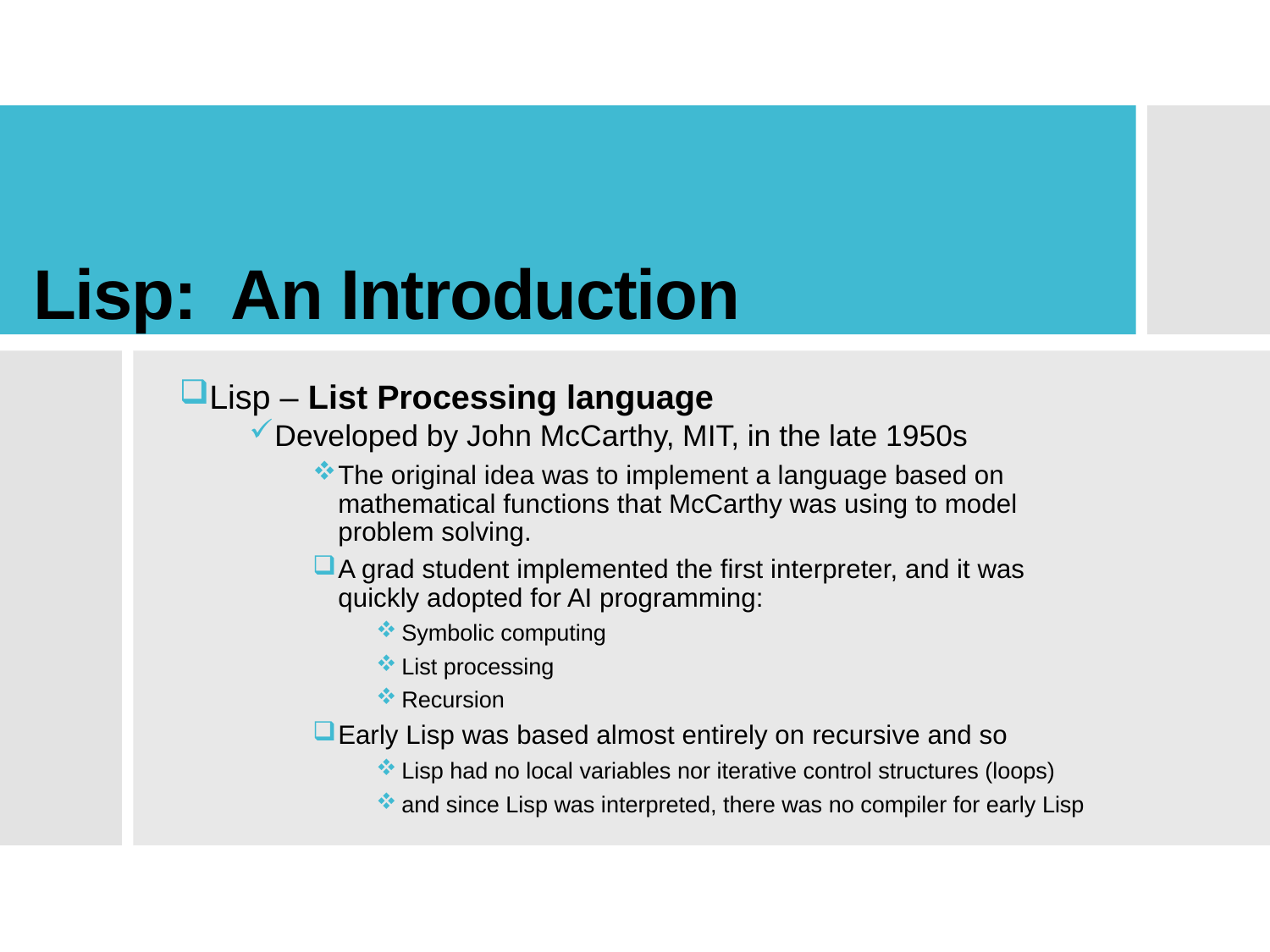

# Lisp:  An Introduction

Lisp – List Processing language
Developed by John McCarthy, MIT, in the late 1950s
The original idea was to implement a language based on mathematical functions that McCarthy was using to model problem solving.
A grad student implemented the first interpreter, and it was quickly adopted for AI programming:
Symbolic computing
List processing
Recursion
Early Lisp was based almost entirely on recursive and so
Lisp had no local variables nor iterative control structures (loops)
and since Lisp was interpreted, there was no compiler for early Lisp